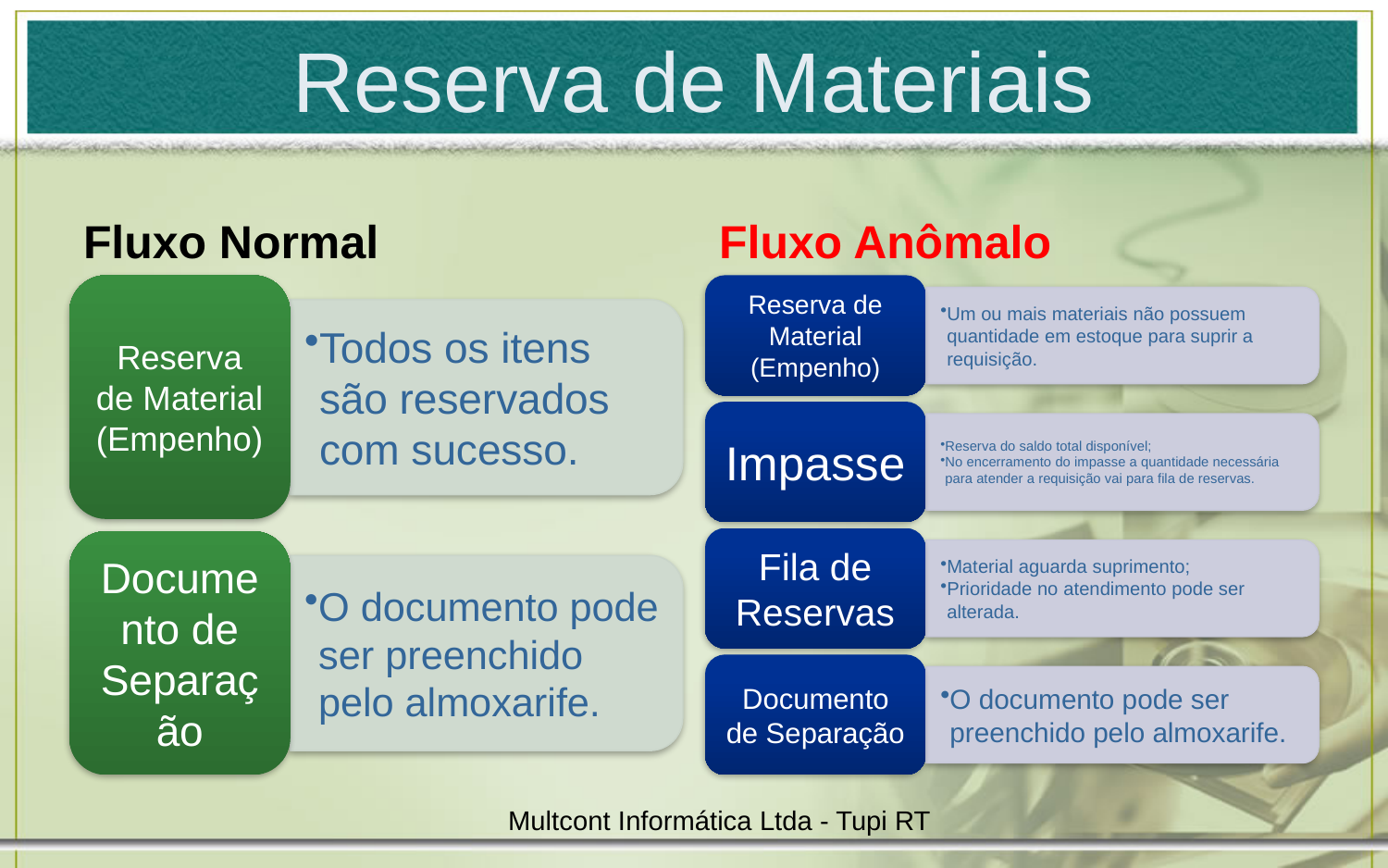

# Reserva de Materiais
Fluxo Normal
Fluxo Anômalo
Reserva de Material (Empenho)
Todos os itens são reservados com sucesso.
Documento de Separação
O documento pode ser preenchido pelo almoxarife.
Reserva de Material (Empenho)
Um ou mais materiais não possuem quantidade em estoque para suprir a requisição.
Impasse
Reserva do saldo total disponível;
Fila de Reservas
Prioridade no atendimento pode ser alterada.
Documento de Separação
No encerramento do impasse a quantidade necessária para atender a requisição vai para fila de reservas.
Material aguarda suprimento;
O documento pode ser preenchido pelo almoxarife.
Multcont Informática Ltda - Tupi RT